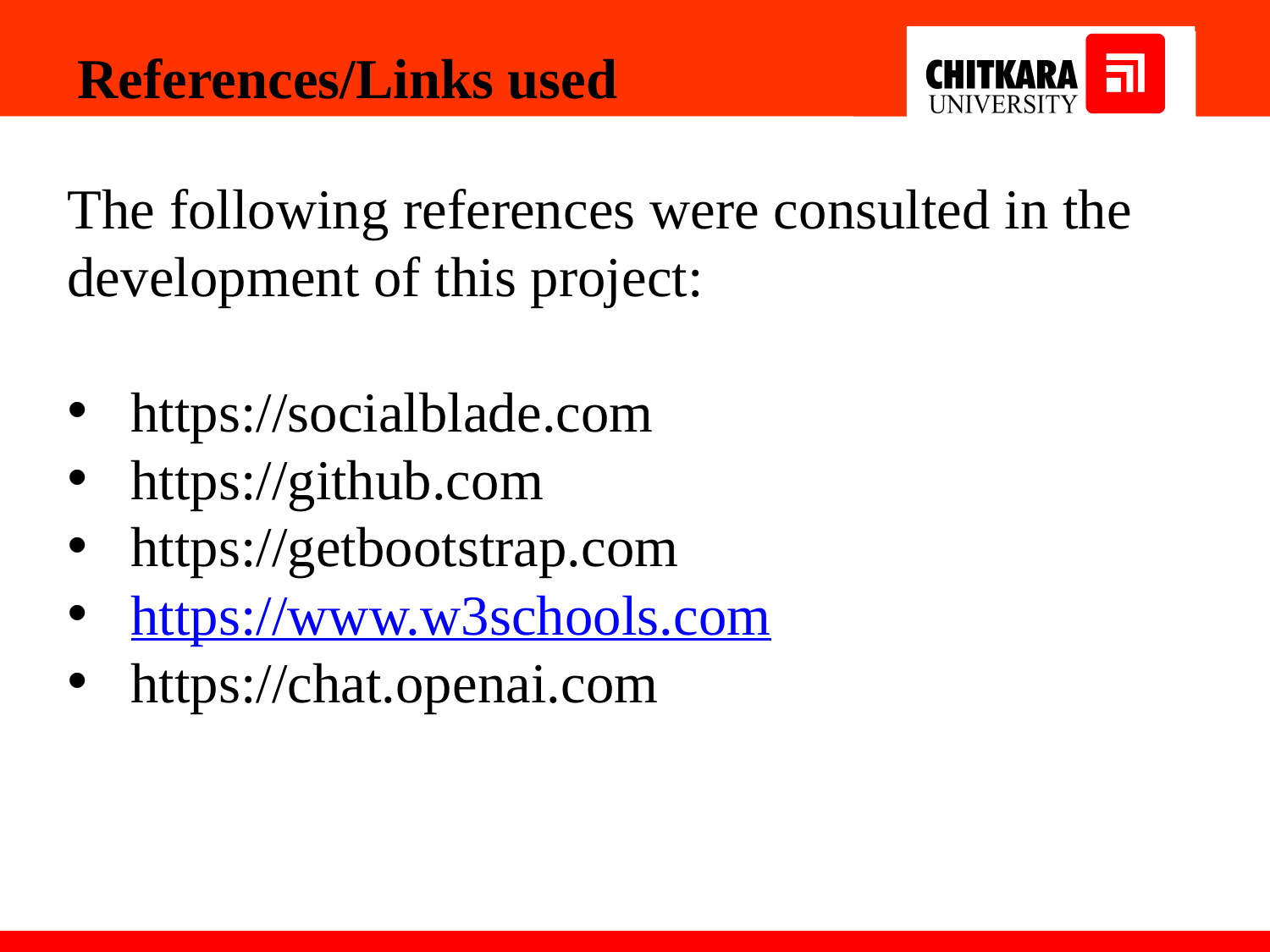

References/Links used
The following references were consulted in the development of this project:

https://socialblade.com
https://github.com
https://getbootstrap.com
https://www.w3schools.com
https://chat.openai.com